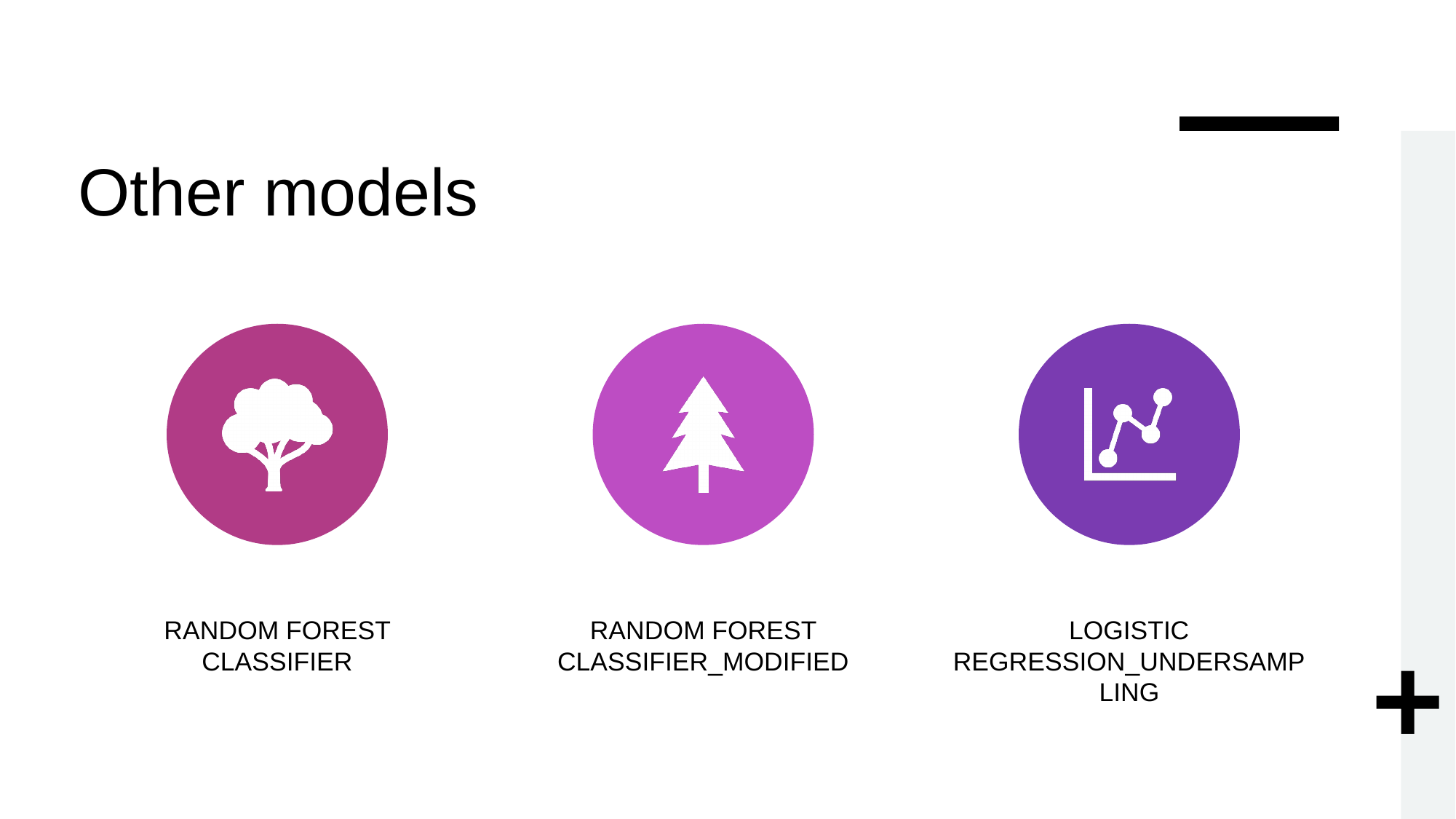

# Other models
Random Forest Classifier
Random Forest Classifier_Modified
Logistic Regression_undersampling